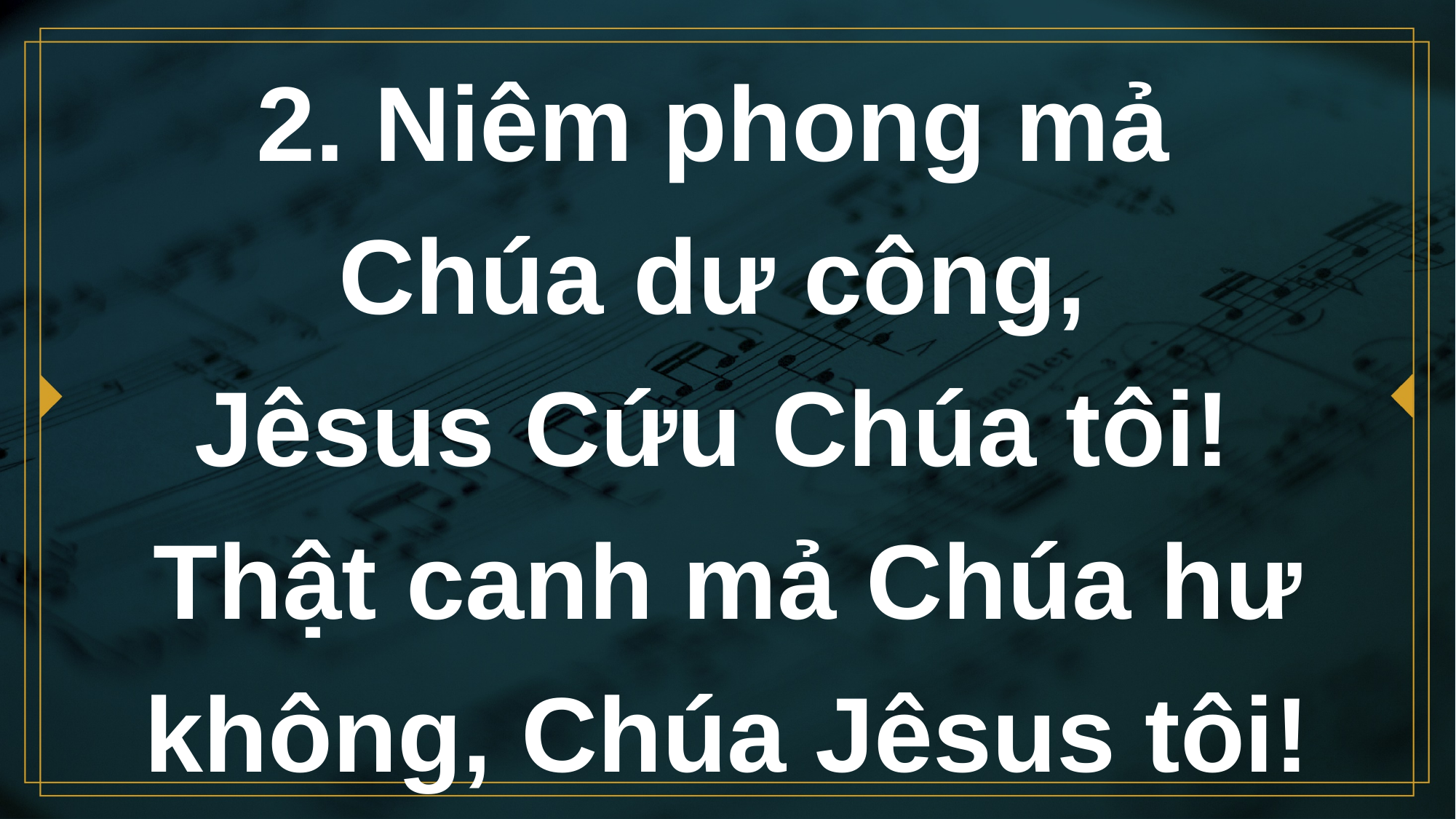

# 2. Niêm phong mả Chúa dư công, Jêsus Cứu Chúa tôi! Thật canh mả Chúa hư không, Chúa Jêsus tôi!